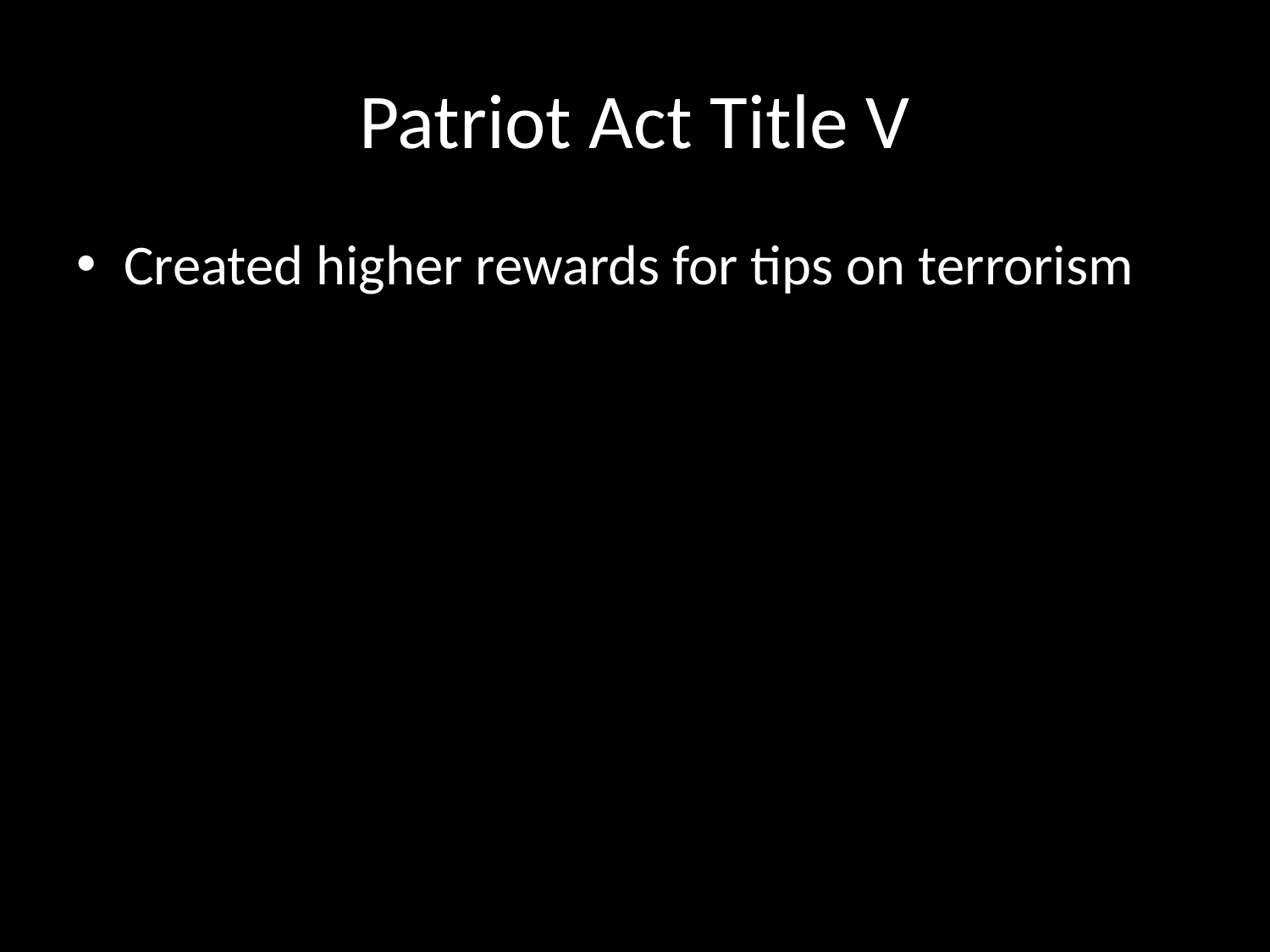

# Patriot Act Title V
Created higher rewards for tips on terrorism